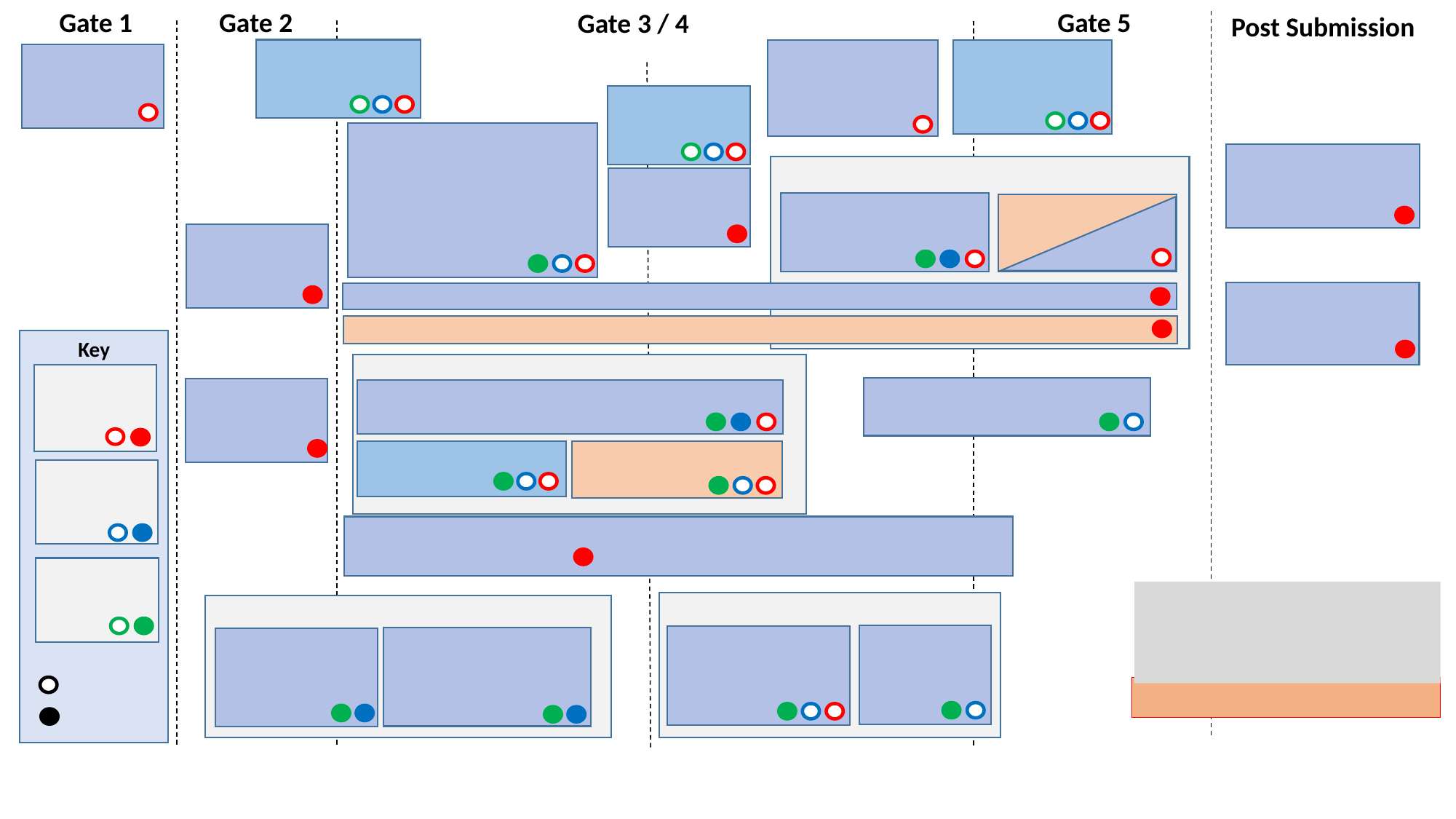

Gate 1
Gate 2
Gate 5
Gate 3 / 4
Post Submission

Key